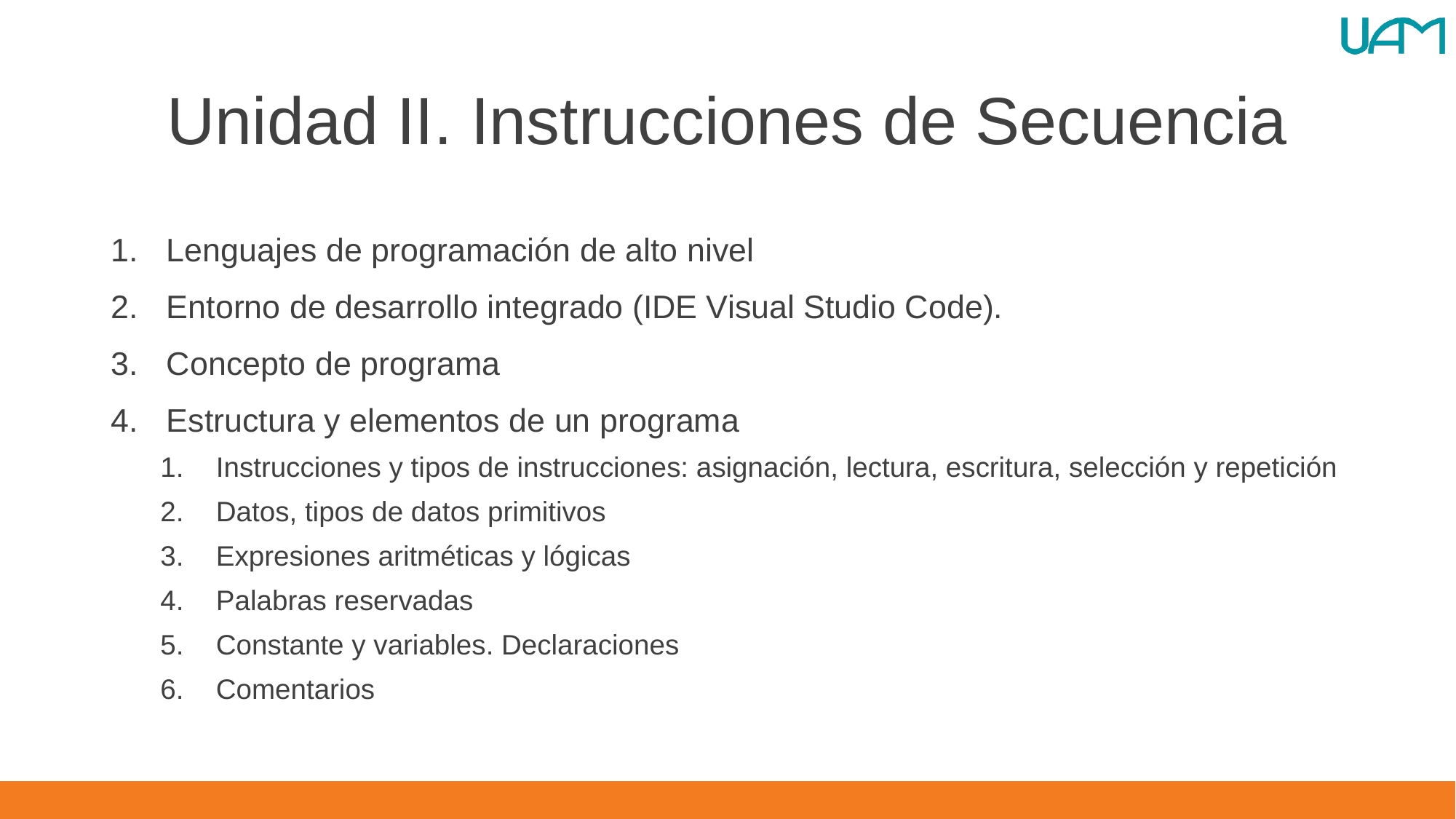

# Unidad II. Instrucciones de Secuencia
Lenguajes de programación de alto nivel
Entorno de desarrollo integrado (IDE Visual Studio Code).
Concepto de programa
Estructura y elementos de un programa
Instrucciones y tipos de instrucciones: asignación, lectura, escritura, selección y repetición
Datos, tipos de datos primitivos
Expresiones aritméticas y lógicas
Palabras reservadas
Constante y variables. Declaraciones
Comentarios